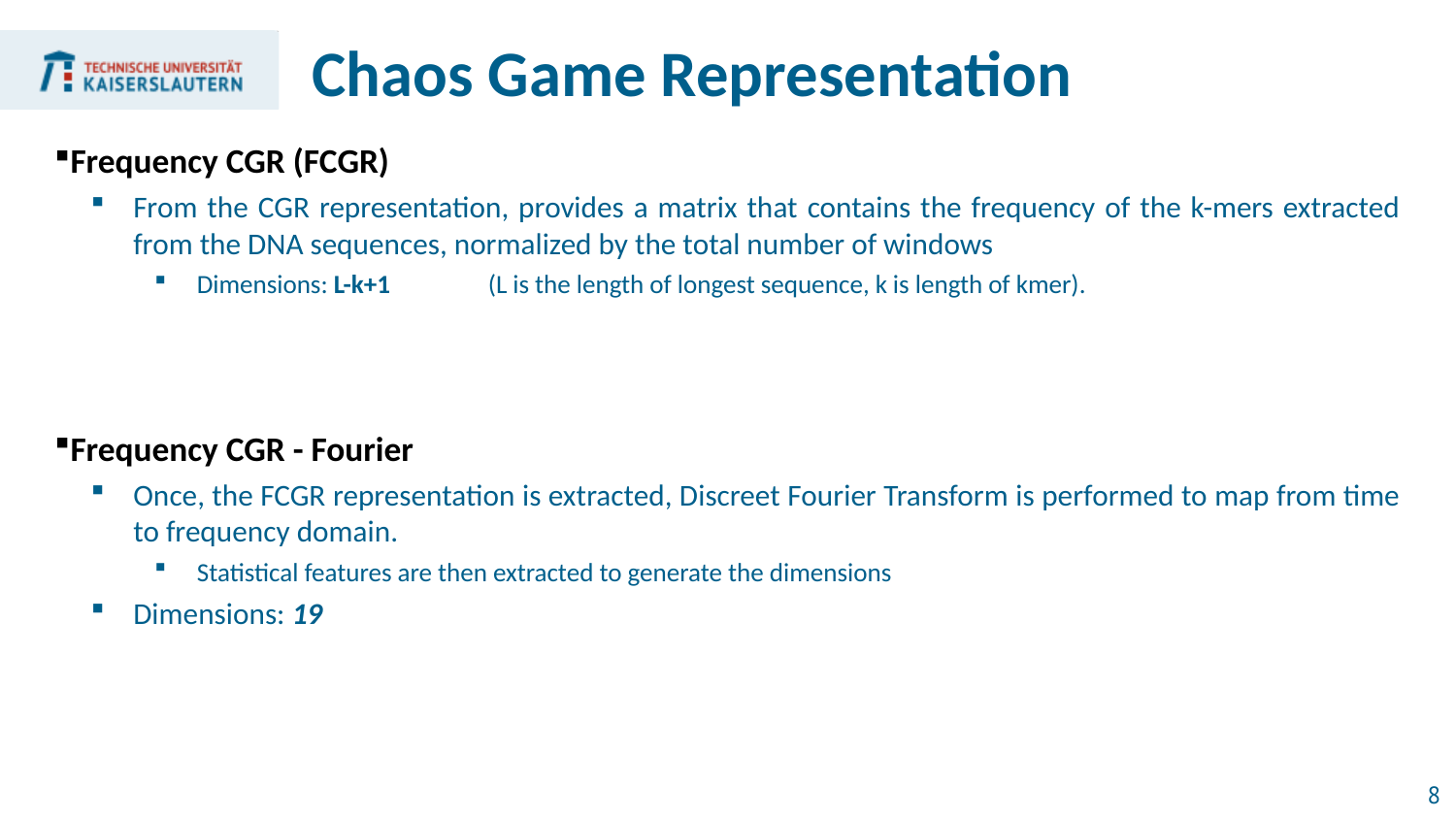

# Chaos Game Representation
Frequency CGR (FCGR)
From the CGR representation, provides a matrix that contains the frequency of the k-mers extracted from the DNA sequences, normalized by the total number of windows
Dimensions: L-k+1 	(L is the length of longest sequence, k is length of kmer).

Frequency CGR - Fourier
Once, the FCGR representation is extracted, Discreet Fourier Transform is performed to map from time to frequency domain.
Statistical features are then extracted to generate the dimensions
Dimensions: 19
8